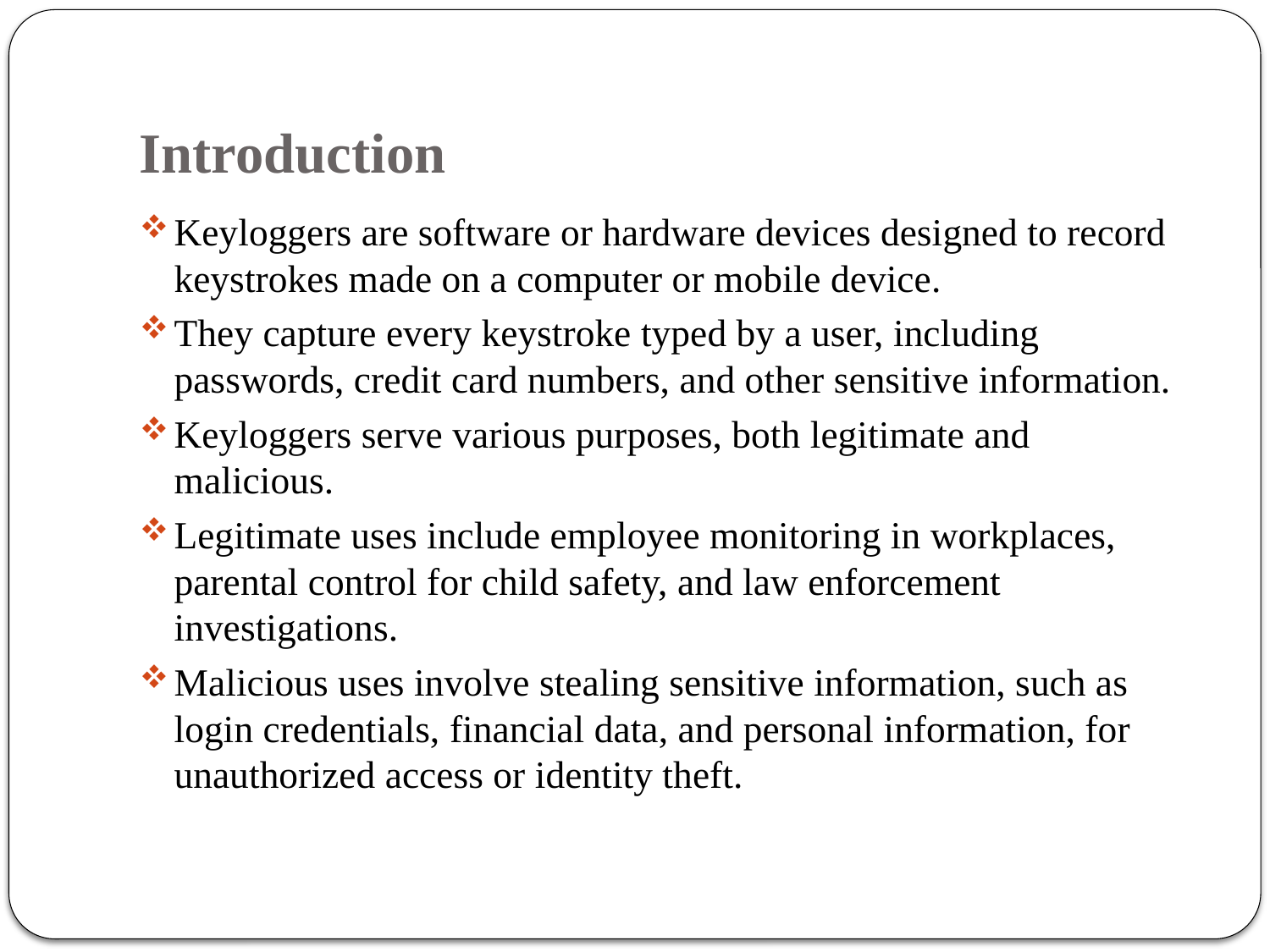

# Introduction
Keyloggers are software or hardware devices designed to record keystrokes made on a computer or mobile device.
They capture every keystroke typed by a user, including passwords, credit card numbers, and other sensitive information.
Keyloggers serve various purposes, both legitimate and malicious.
Legitimate uses include employee monitoring in workplaces, parental control for child safety, and law enforcement investigations.
Malicious uses involve stealing sensitive information, such as login credentials, financial data, and personal information, for unauthorized access or identity theft.